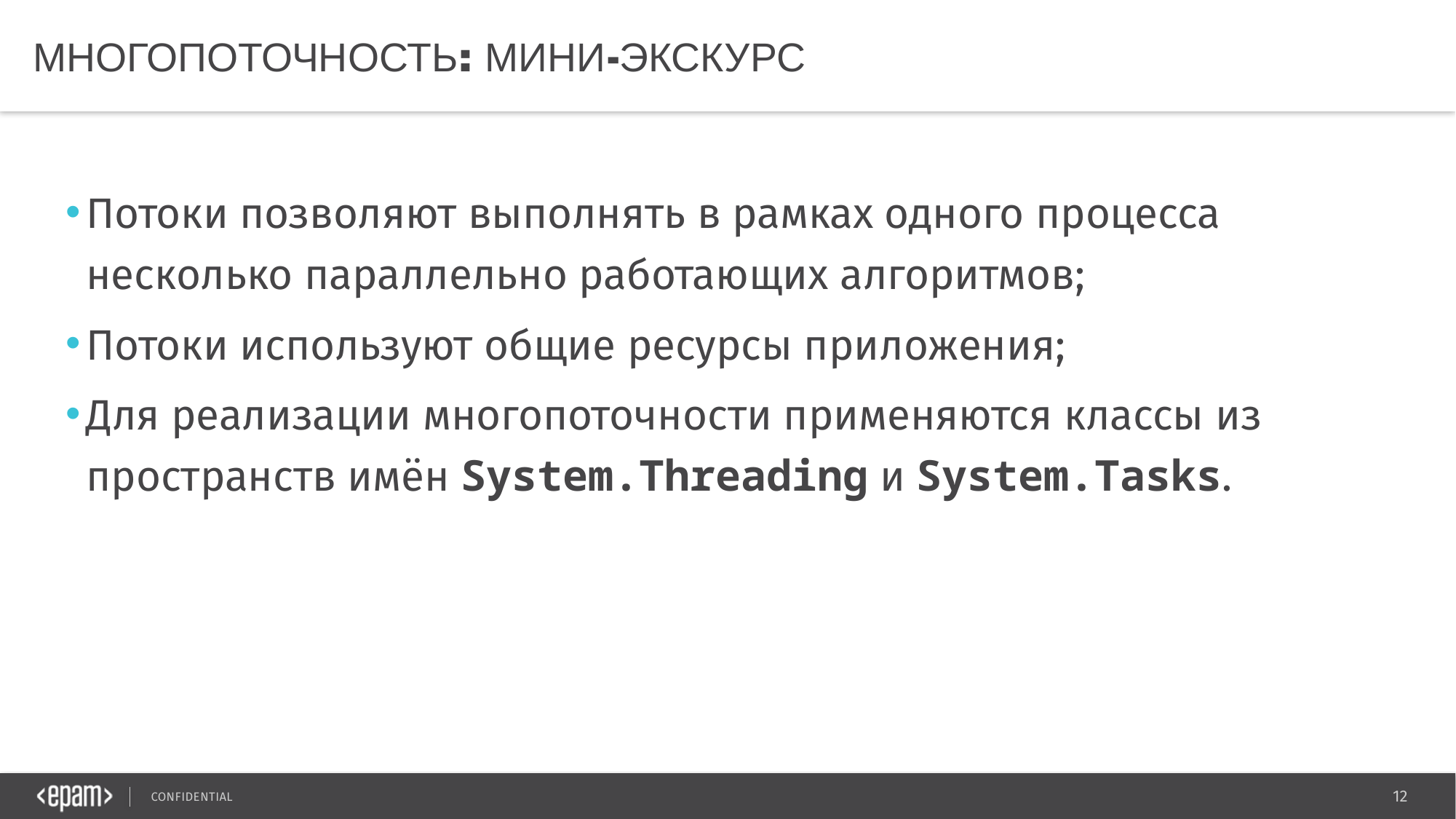

# Многопоточность: мини-экскурс
Потоки позволяют выполнять в рамках одного процесса несколько параллельно работающих алгоритмов;
Потоки используют общие ресурсы приложения;
Для реализации многопоточности применяются классы из пространств имён System.Threading и System.Tasks.